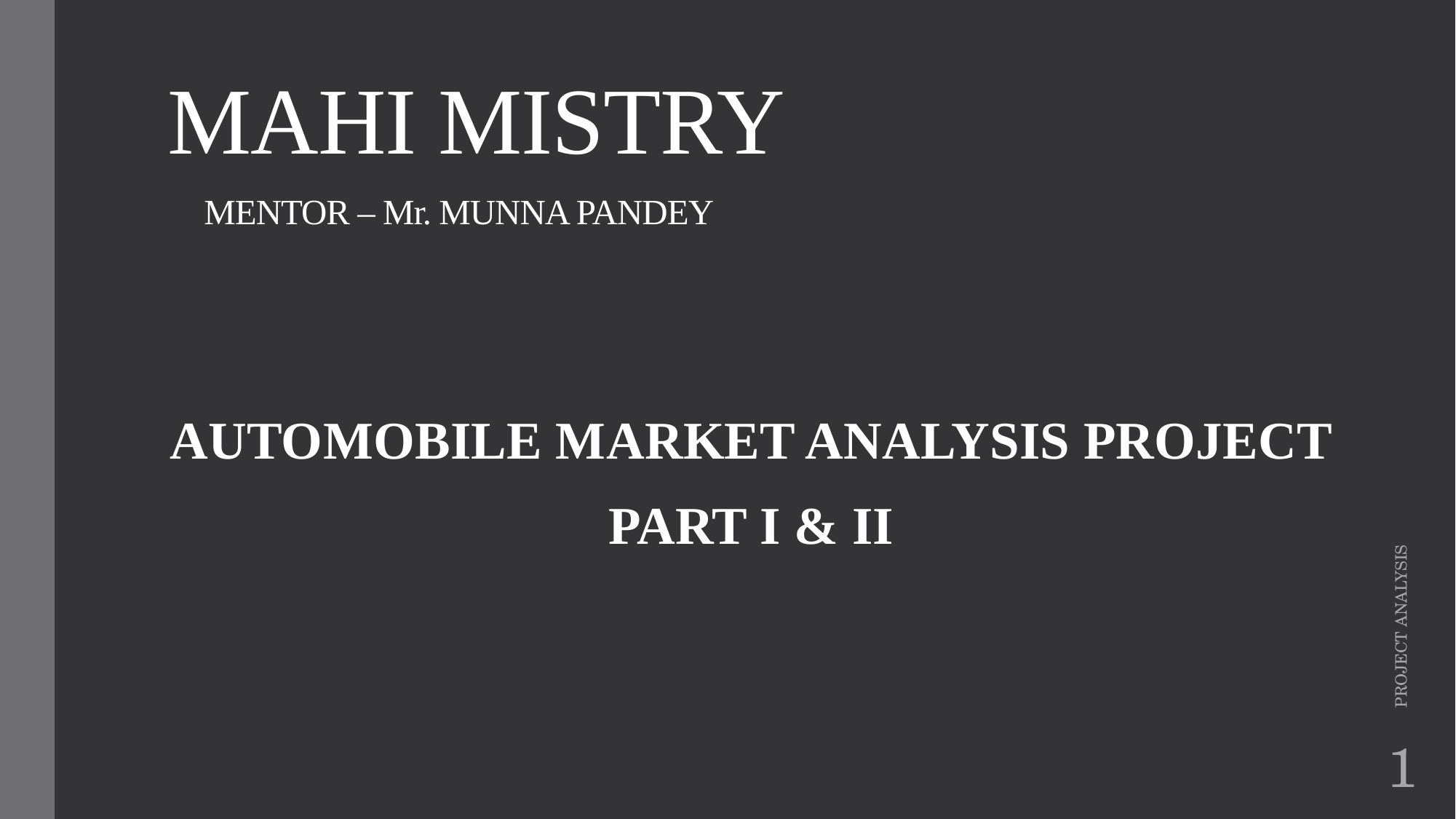

# MAHI MISTRY MENTOR – Mr. MUNNA PANDEY
AUTOMOBILE MARKET ANALYSIS PROJECT
PART I & II
PROJECT ANALYSIS
1